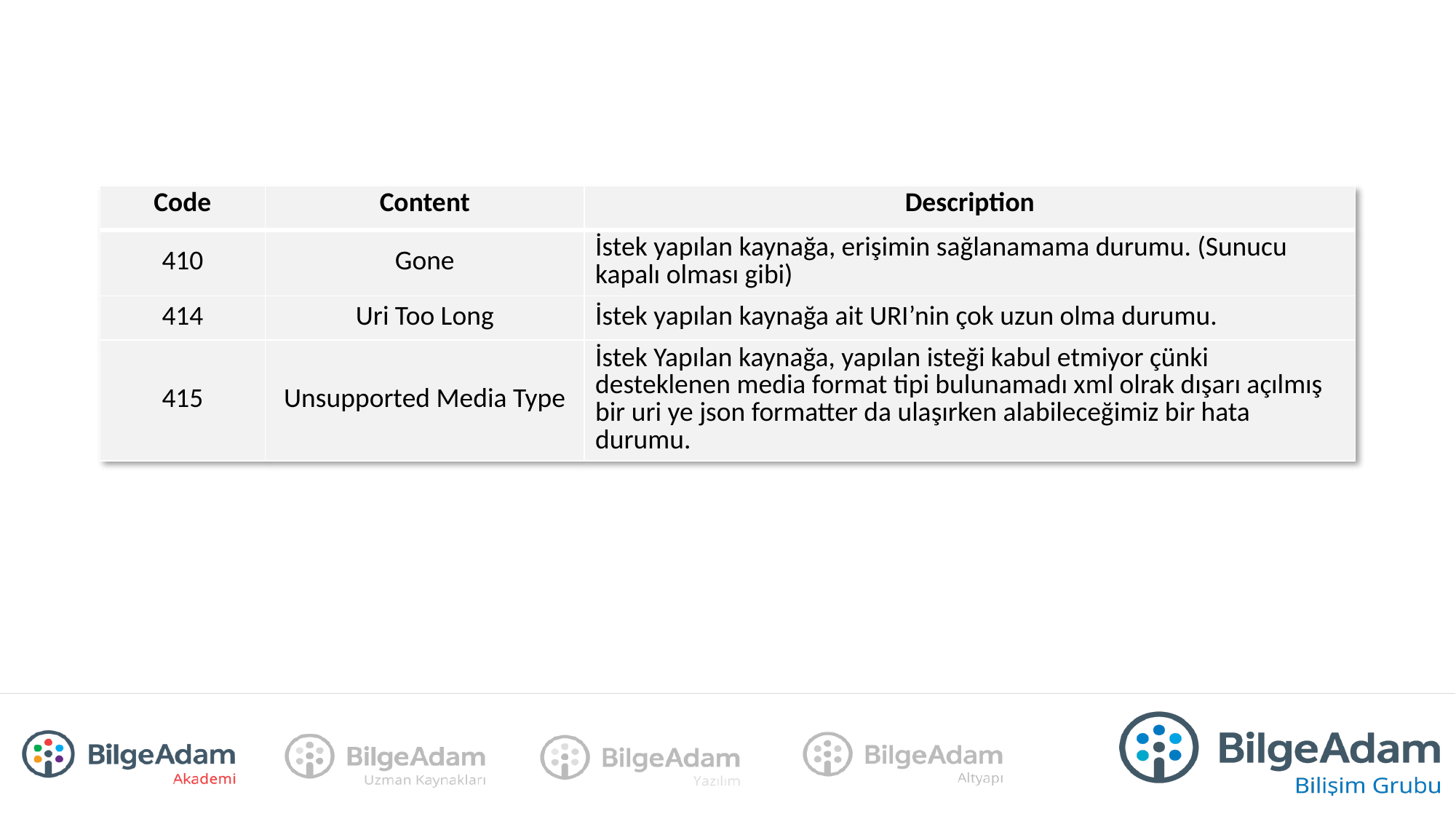

| Code | Content | Description |
| --- | --- | --- |
| 410 | Gone | İstek yapılan kaynağa, erişimin sağlanamama durumu. (Sunucu kapalı olması gibi) |
| 414 | Uri Too Long | İstek yapılan kaynağa ait URI’nin çok uzun olma durumu. |
| 415 | Unsupported Media Type | İstek Yapılan kaynağa, yapılan isteği kabul etmiyor çünki desteklenen media format tipi bulunamadı xml olrak dışarı açılmış bir uri ye json formatter da ulaşırken alabileceğimiz bir hata durumu. |